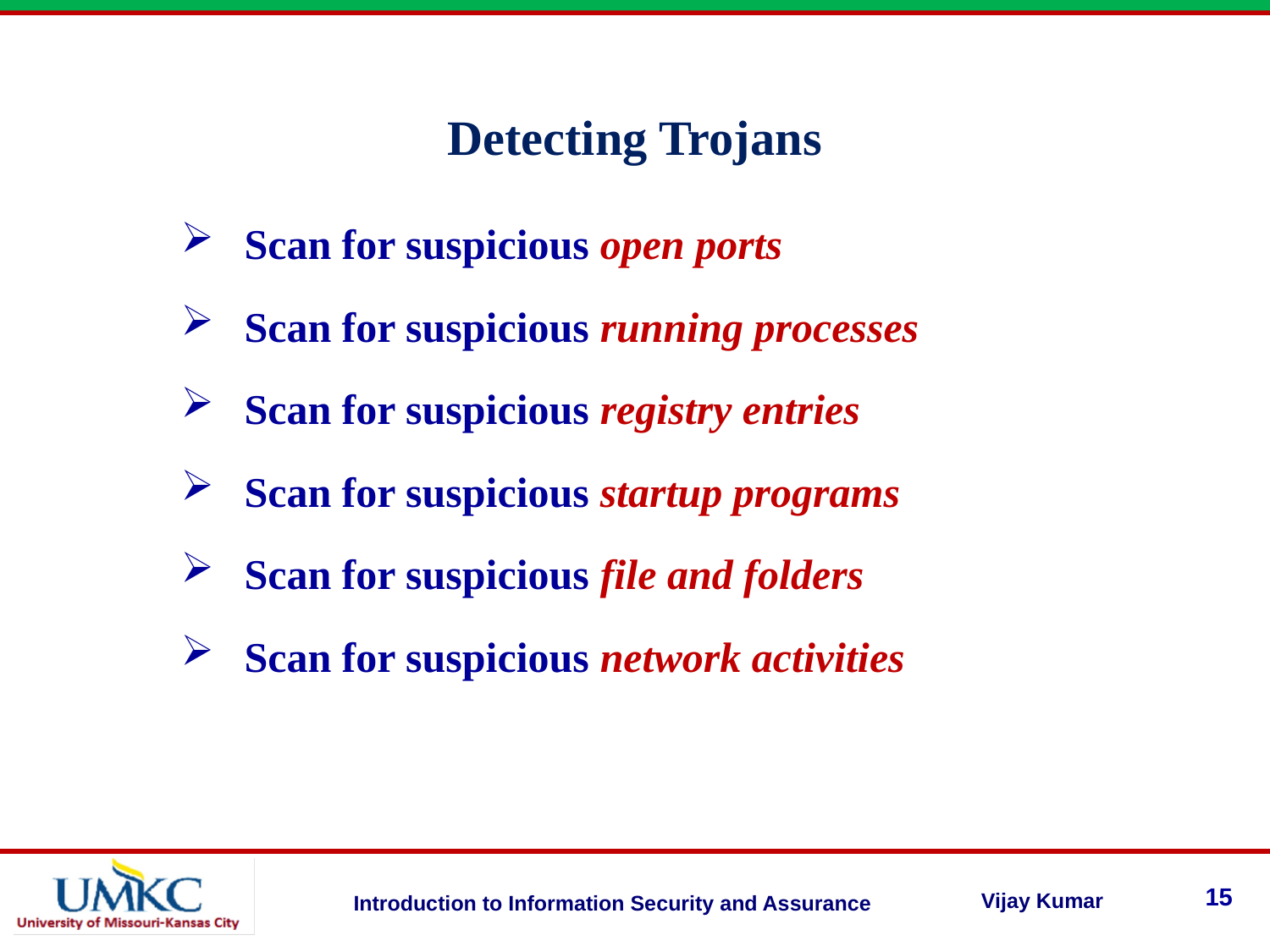

Detecting Trojans
Scan for suspicious open ports
Scan for suspicious running processes
Scan for suspicious registry entries
Scan for suspicious startup programs
Scan for suspicious file and folders
Scan for suspicious network activities
15